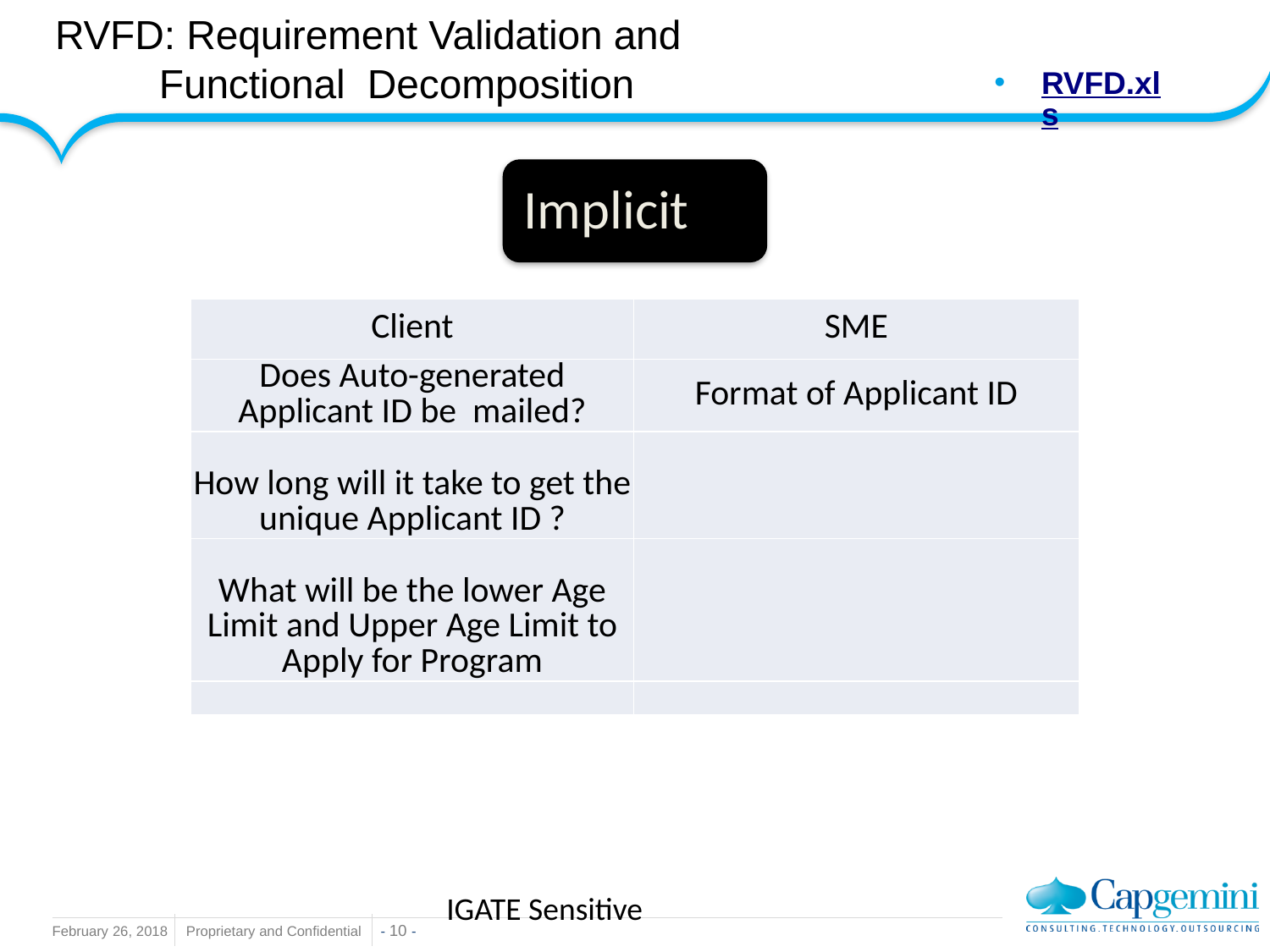

# RVFD: Requirement Validation and Functional  Decomposition
RVFD.xls

Implicit
| Client | SME |
| --- | --- |
| Does Auto-generated Applicant ID be mailed? | Format of Applicant ID |
| How long will it take to get the unique Applicant ID ? |  |
| What will be the lower Age Limit and Upper Age Limit to Apply for Program |  |
|  |  |
IGATE Sensitive